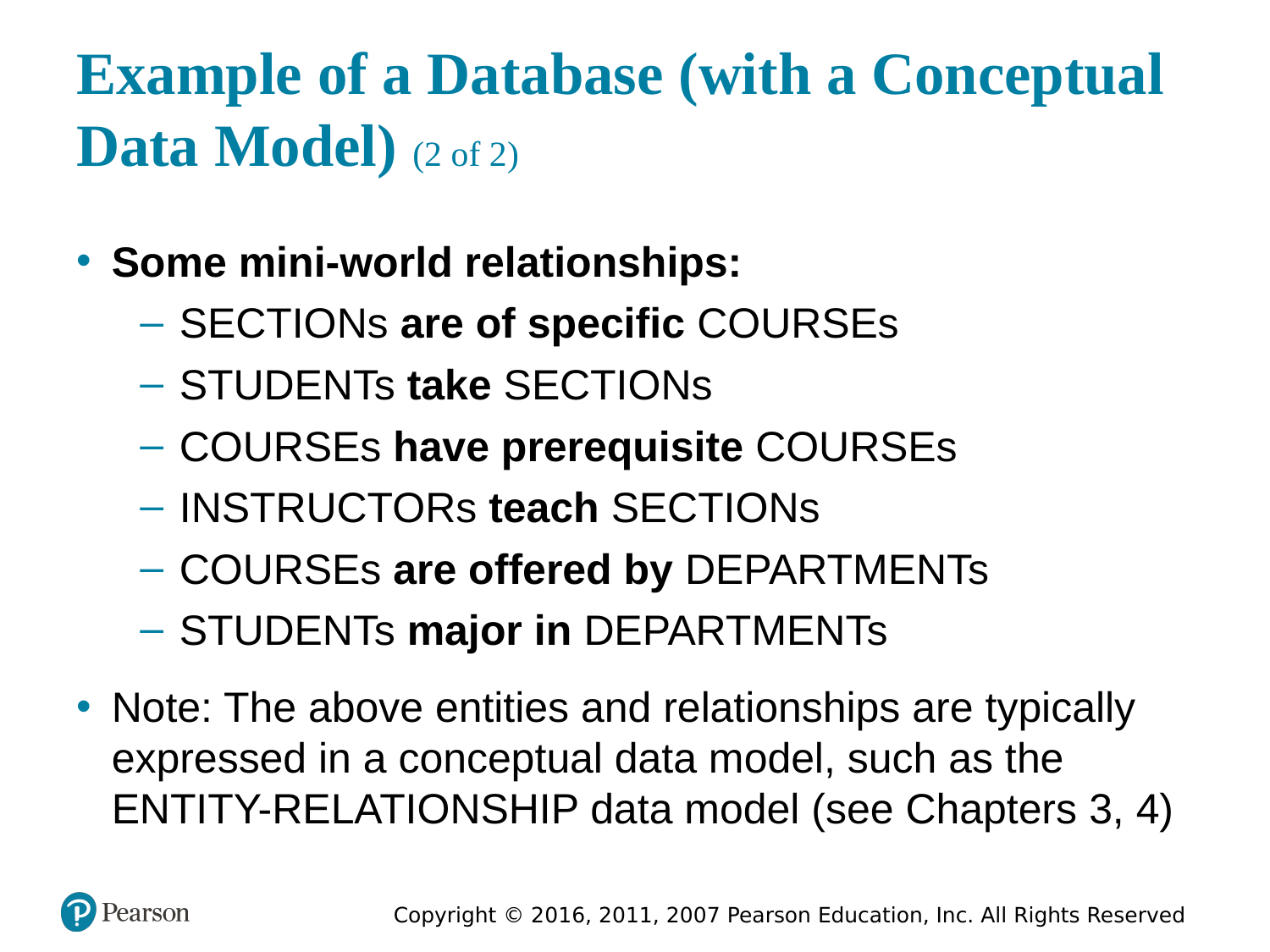

# Example of a Database (with a Conceptual Data Model) (2 of 2)
Some mini-world relationships:
SECTIONs are of specific COURSEs
STUDENTs take SECTIONs
COURSEs have prerequisite COURSEs
INSTRUCTORs teach SECTIONs
COURSEs are offered by DEPARTMENTs
STUDENTs major in DEPARTMENTs
Note: The above entities and relationships are typically expressed in a conceptual data model, such as the ENTITY-RELATIONSHIP data model (see Chapters 3, 4)